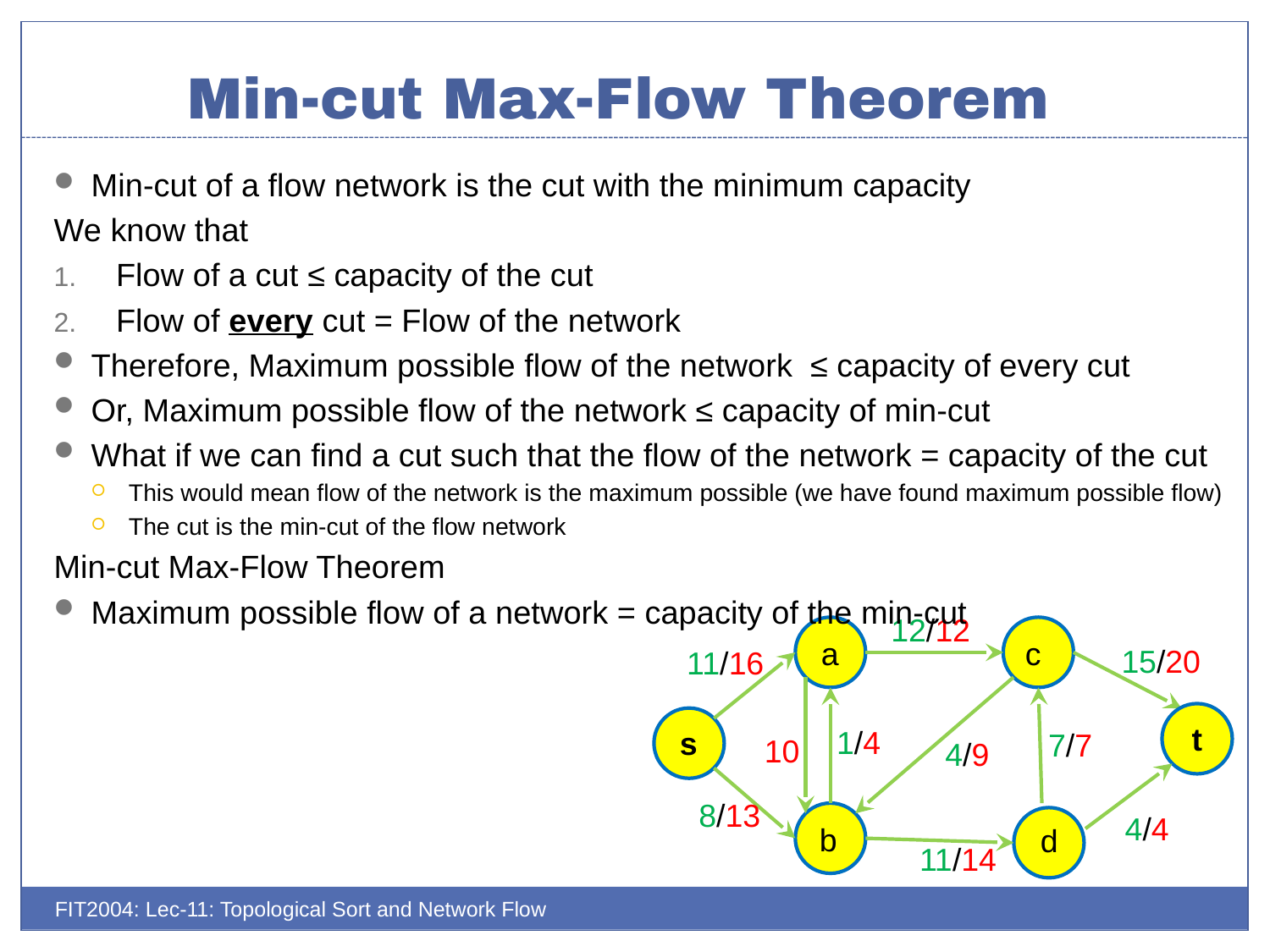

# Min-cut Max-Flow Theorem
Min-cut of a flow network is the cut with the minimum capacity
We know that
Flow of a cut ≤ capacity of the cut
Flow of every cut = Flow of the network
Therefore, Maximum possible flow of the network  ≤ capacity of every cut
Or, Maximum possible flow of the network ≤ capacity of min-cut
What if we can find a cut such that the flow of the network = capacity of the cut
This would mean flow of the network is the maximum possible (we have found maximum possible flow)
The cut is the min-cut of the flow network
Min-cut Max-Flow Theorem
Maximum possible flow of a network = capacity of the min-cut
12/12

a
c
15/20
11/16
t

1/4
s
7/7
10
4/9
8/13
4/4

b
d
11/14
FIT2004: Lec-11: Topological Sort and Network Flow